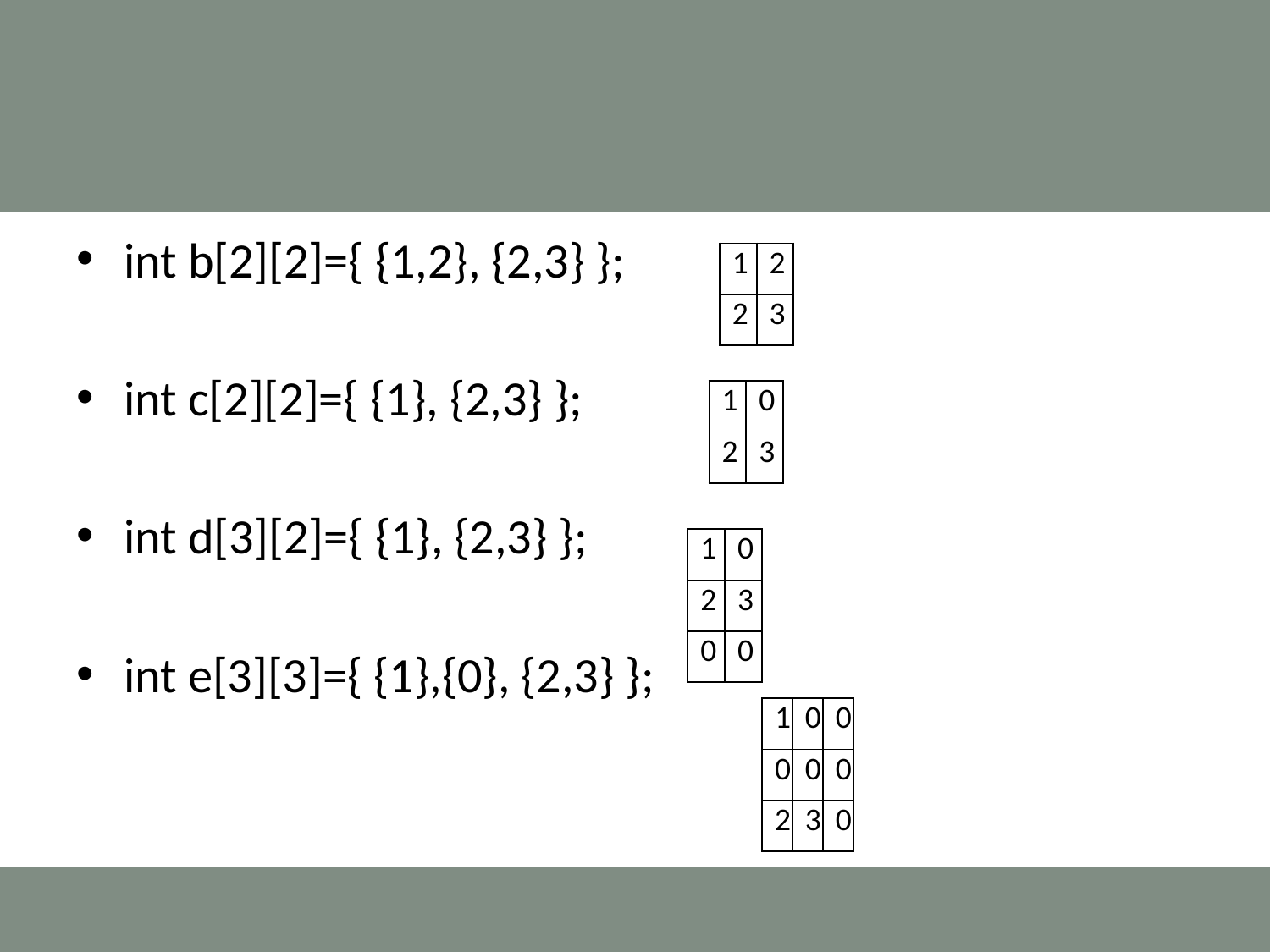

#
int b[2][2]={ {1,2}, {2,3} };

int c[2][2]={ {1}, {2,3} };

int d[3][2]={ {1}, {2,3} };

int e[3][3]={ {1},{0}, {2,3} };

| 1 | 2 |
| --- | --- |
| 2 | 3 |
| 1 | 0 |
| --- | --- |
| 2 | 3 |
| 1 | 0 |
| --- | --- |
| 2 | 3 |
| 0 | 0 |
| 1 | 0 | 0 |
| --- | --- | --- |
| 0 | 0 | 0 |
| 2 | 3 | 0 |